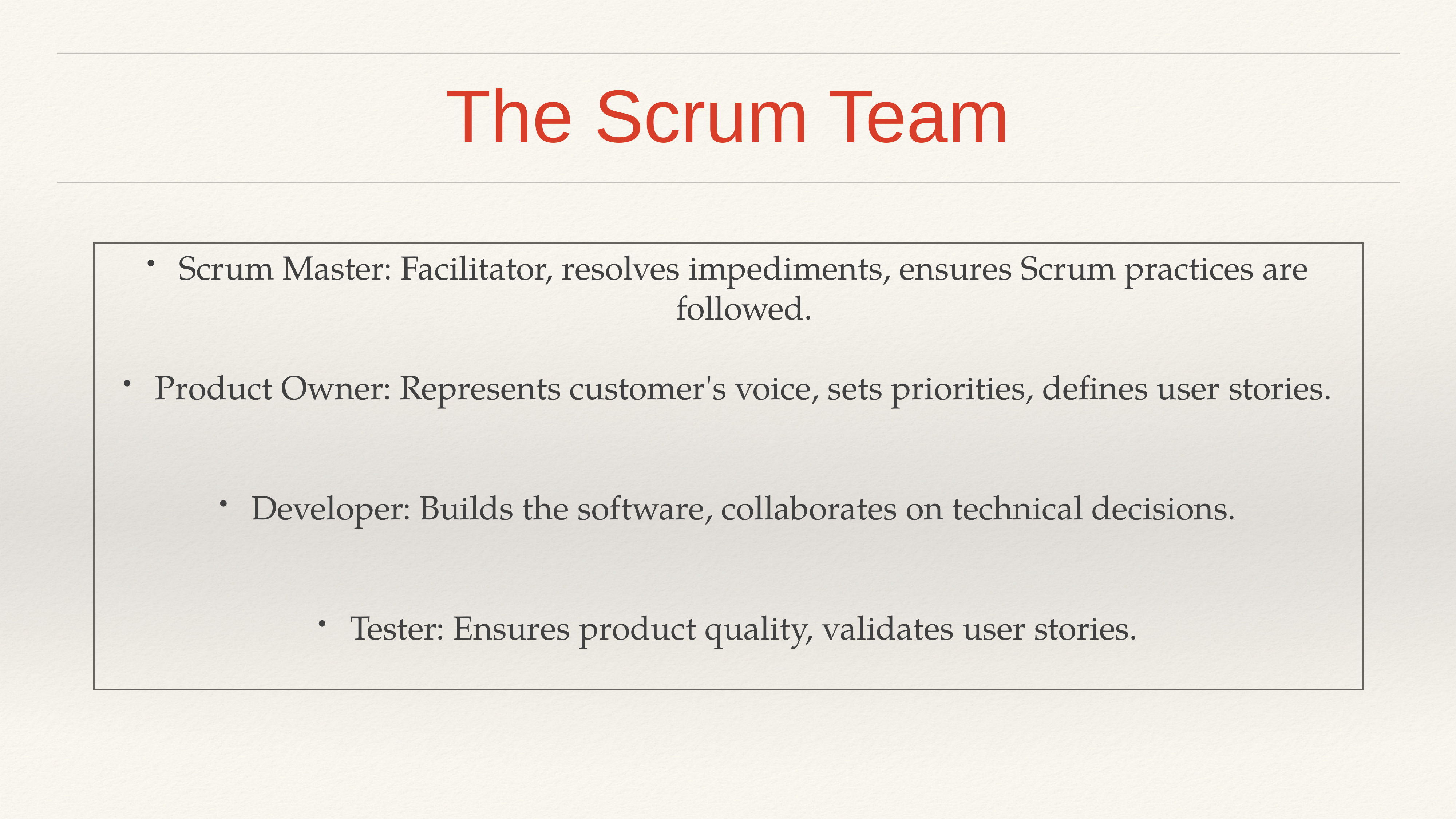

# The Scrum Team
Scrum Master: Facilitator, resolves impediments, ensures Scrum practices are followed.

Product Owner: Represents customer's voice, sets priorities, defines user stories.

Developer: Builds the software, collaborates on technical decisions.

Tester: Ensures product quality, validates user stories.